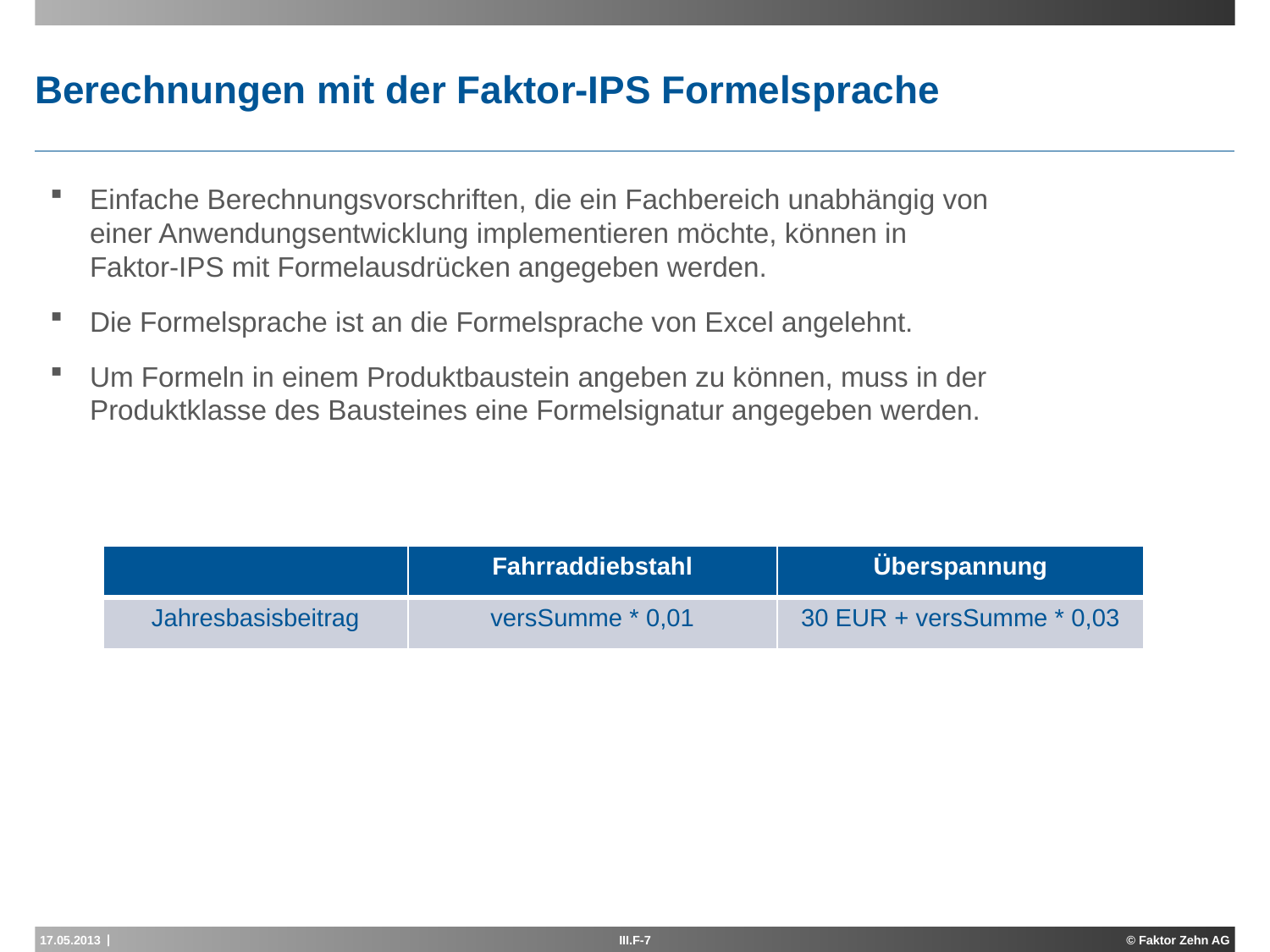

# Berechnungen mit der Faktor-IPS Formelsprache
Einfache Berechnungsvorschriften, die ein Fachbereich unabhängig von einer Anwendungsentwicklung implementieren möchte, können in
Faktor-IPS mit Formelausdrücken angegeben werden.
Die Formelsprache ist an die Formelsprache von Excel angelehnt.
Um Formeln in einem Produktbaustein angeben zu können, muss in der Produktklasse des Bausteines eine Formelsignatur angegeben werden.
|  | Fahrraddiebstahl | Überspannung |
| --- | --- | --- |
| Jahresbasisbeitrag | versSumme \* 0,01 | 30 EUR + versSumme \* 0,03 |
17.05.2013
III.F-7